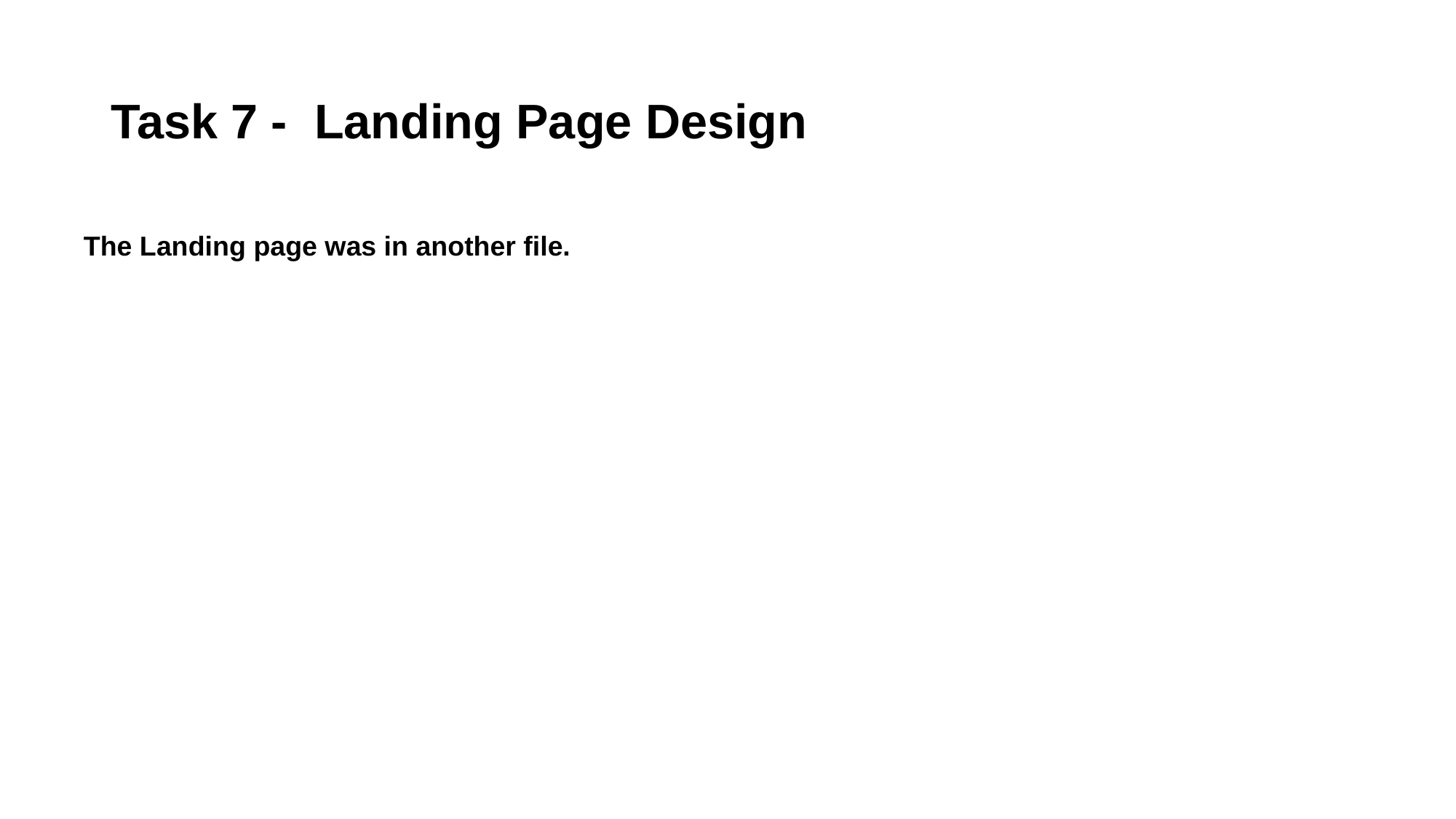

# Task 7 -  Landing Page Design
The Landing page was in another file.